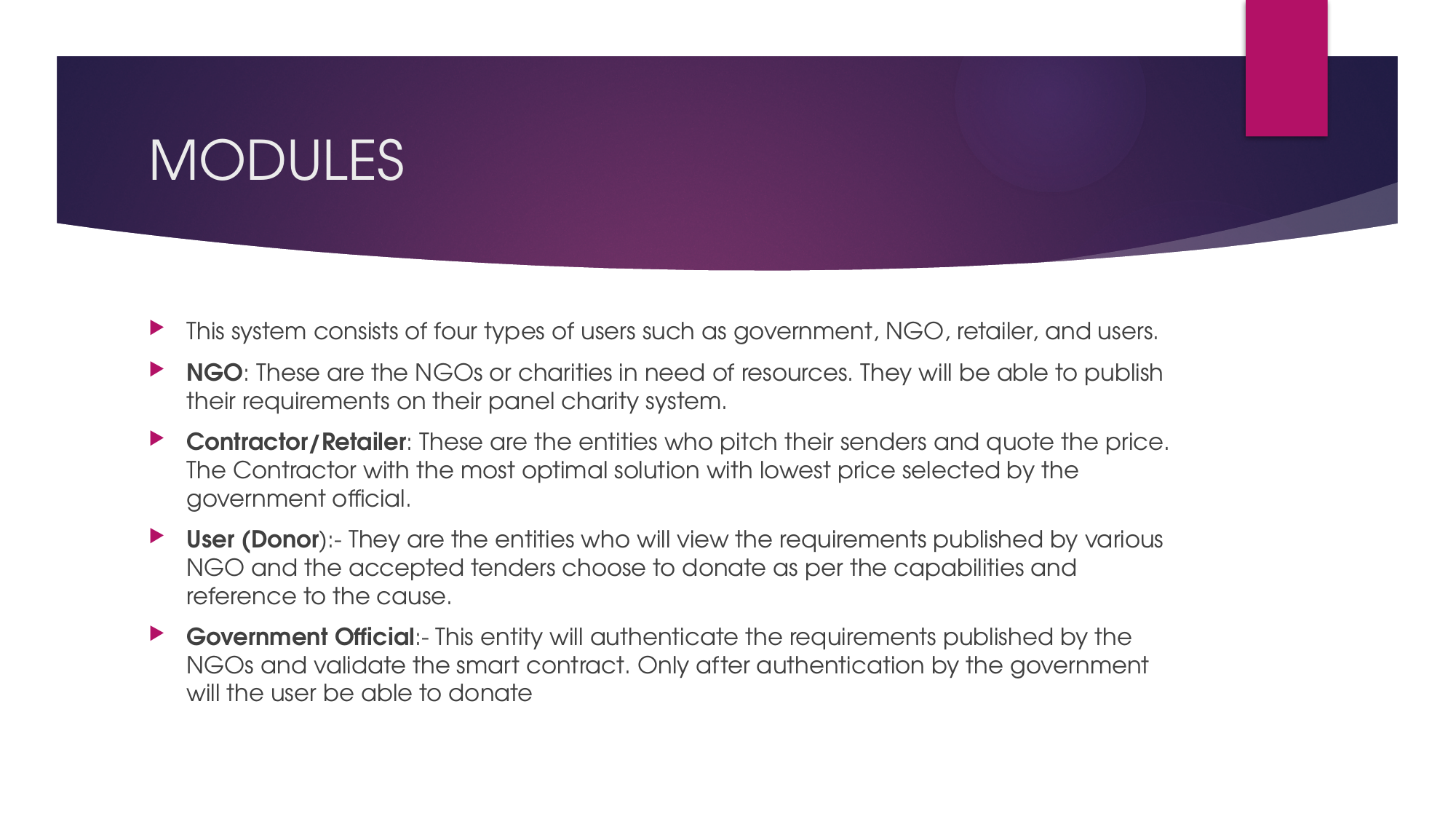

# MODULES
This system consists of four types of users such as government, NGO, retailer, and users.
NGO: These are the NGOs or charities in need of resources. They will be able to publish their requirements on their panel charity system.
Contractor/Retailer: These are the entities who pitch their senders and quote the price. The Contractor with the most optimal solution with lowest price selected by the government official.
User (Donor):- They are the entities who will view the requirements published by various NGO and the accepted tenders choose to donate as per the capabilities and reference to the cause.
Government Official:- This entity will authenticate the requirements published by the NGOs and validate the smart contract. Only after authentication by the government will the user be able to donate